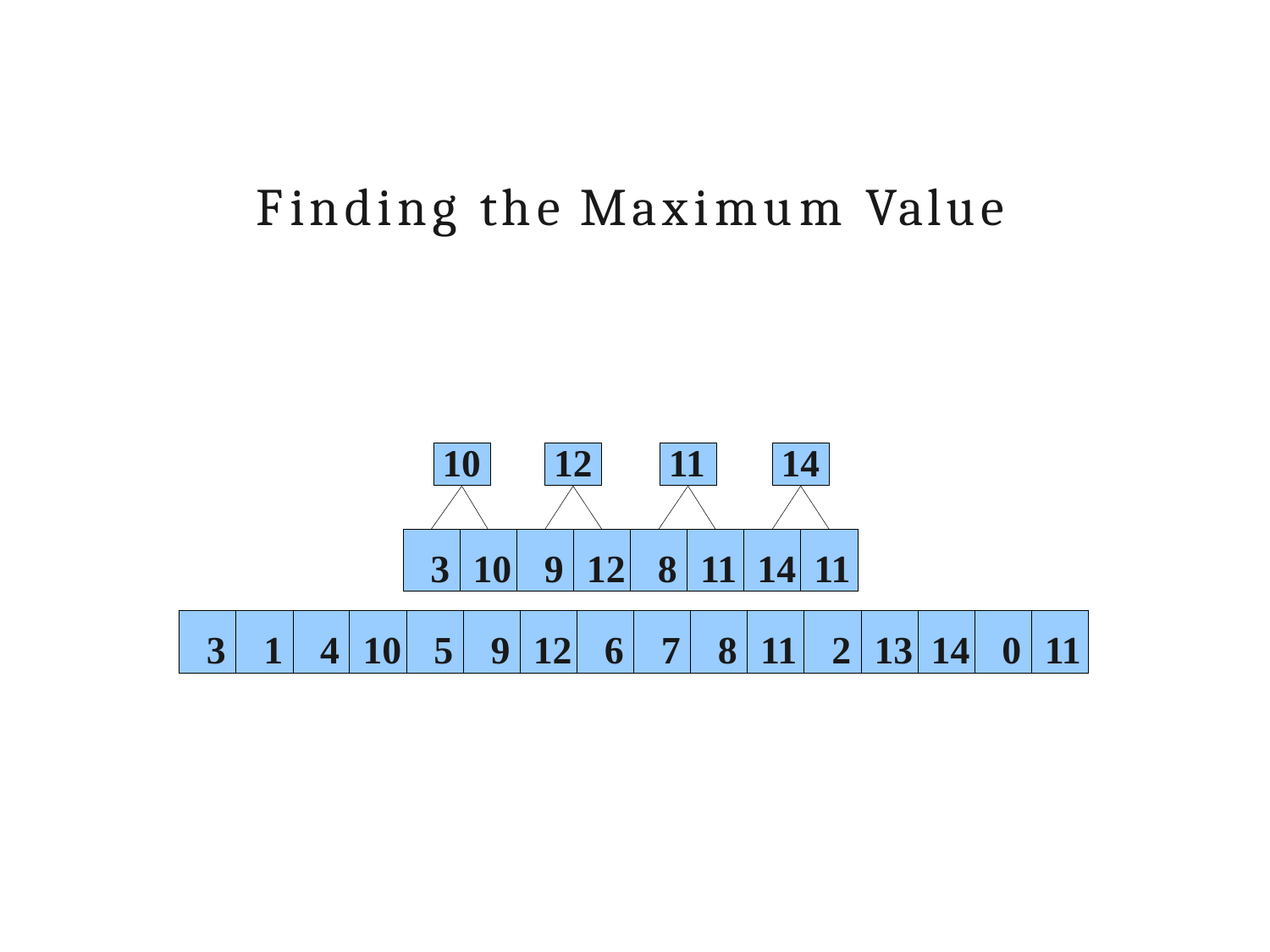

# Finding the Maximum Value
11
14
10
12

| 3 | 10 | 9 | 12 | 8 | 11 | 14 | 11 |
| --- | --- | --- | --- | --- | --- | --- | --- |
| 3 | 1 | 4 | 10 | 5 | 9 | 12 | 6 | 7 | 8 | 11 | 2 | 13 | 14 | 0 | 11 |
| --- | --- | --- | --- | --- | --- | --- | --- | --- | --- | --- | --- | --- | --- | --- | --- |
11